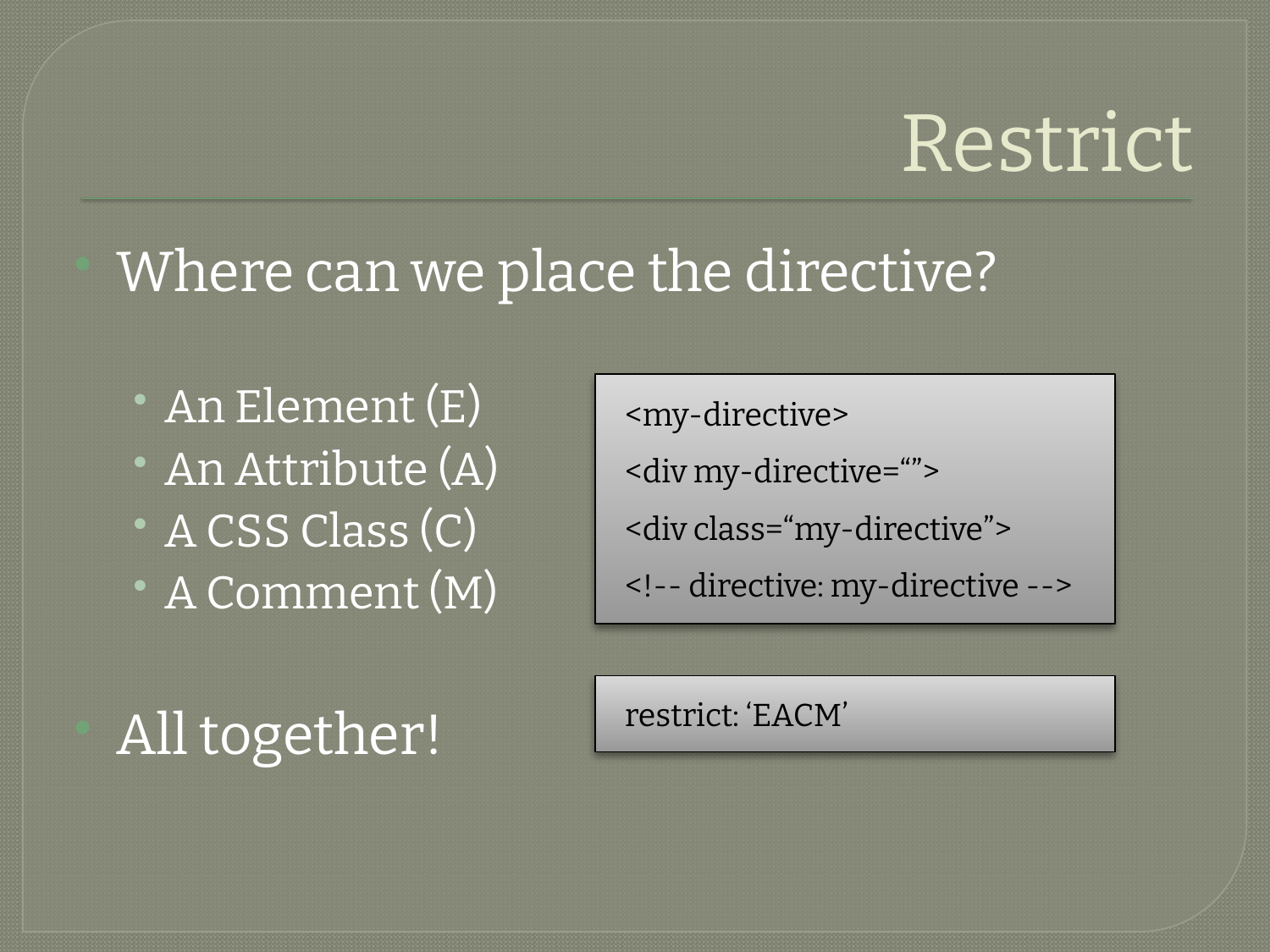

# Restrict
Where can we place the directive?

An Element (E)
An Attribute (A)
A CSS Class (C)
A Comment (M)

All together!
<my-directive>

<div my-directive=“”>

<div class=“my-directive”>

<!-- directive: my-directive -->
restrict: ‘EACM’